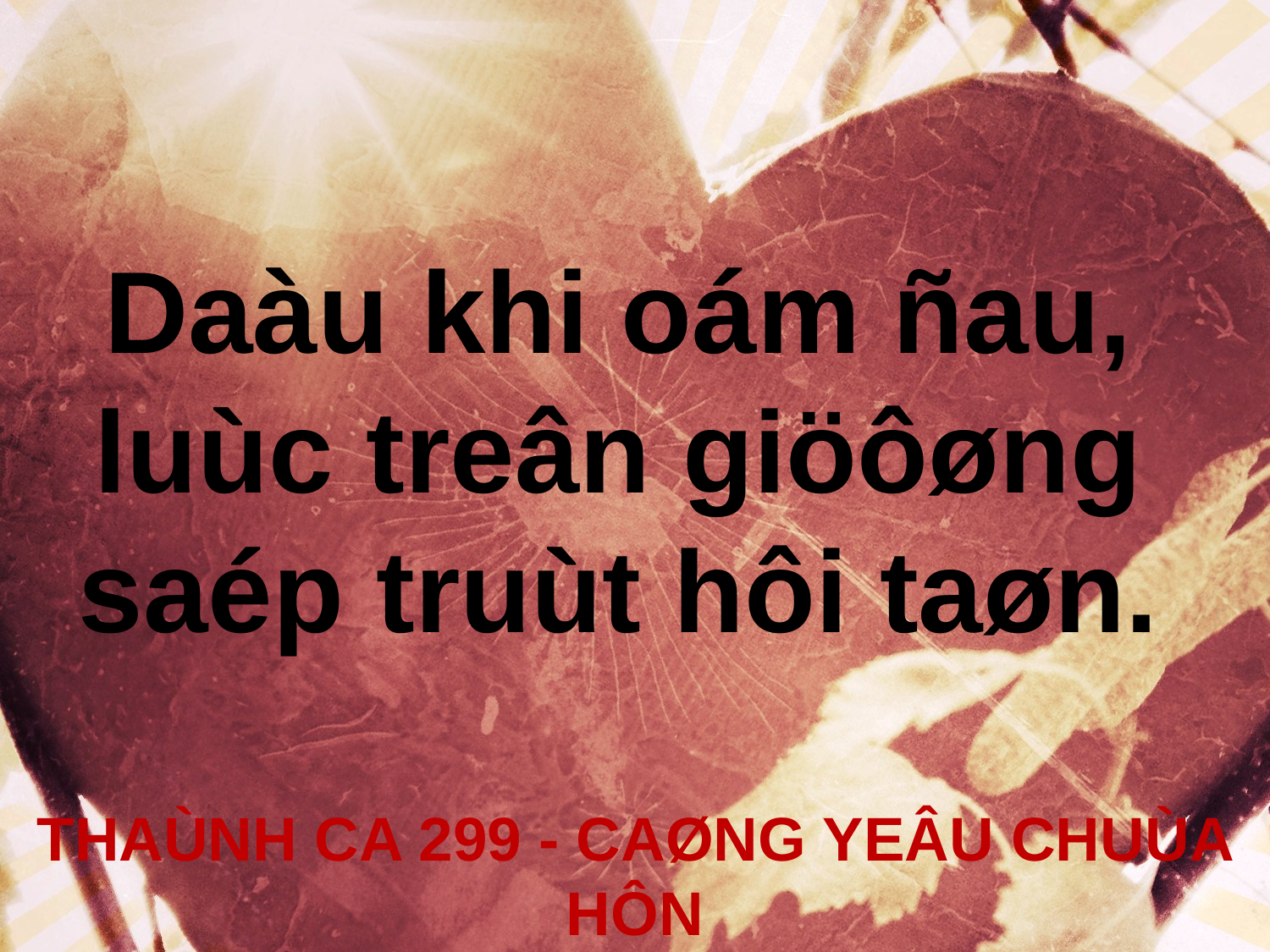

Daàu khi oám ñau,
luùc treân giöôøng
saép truùt hôi taøn.
THAÙNH CA 299 - CAØNG YEÂU CHUÙA HÔN